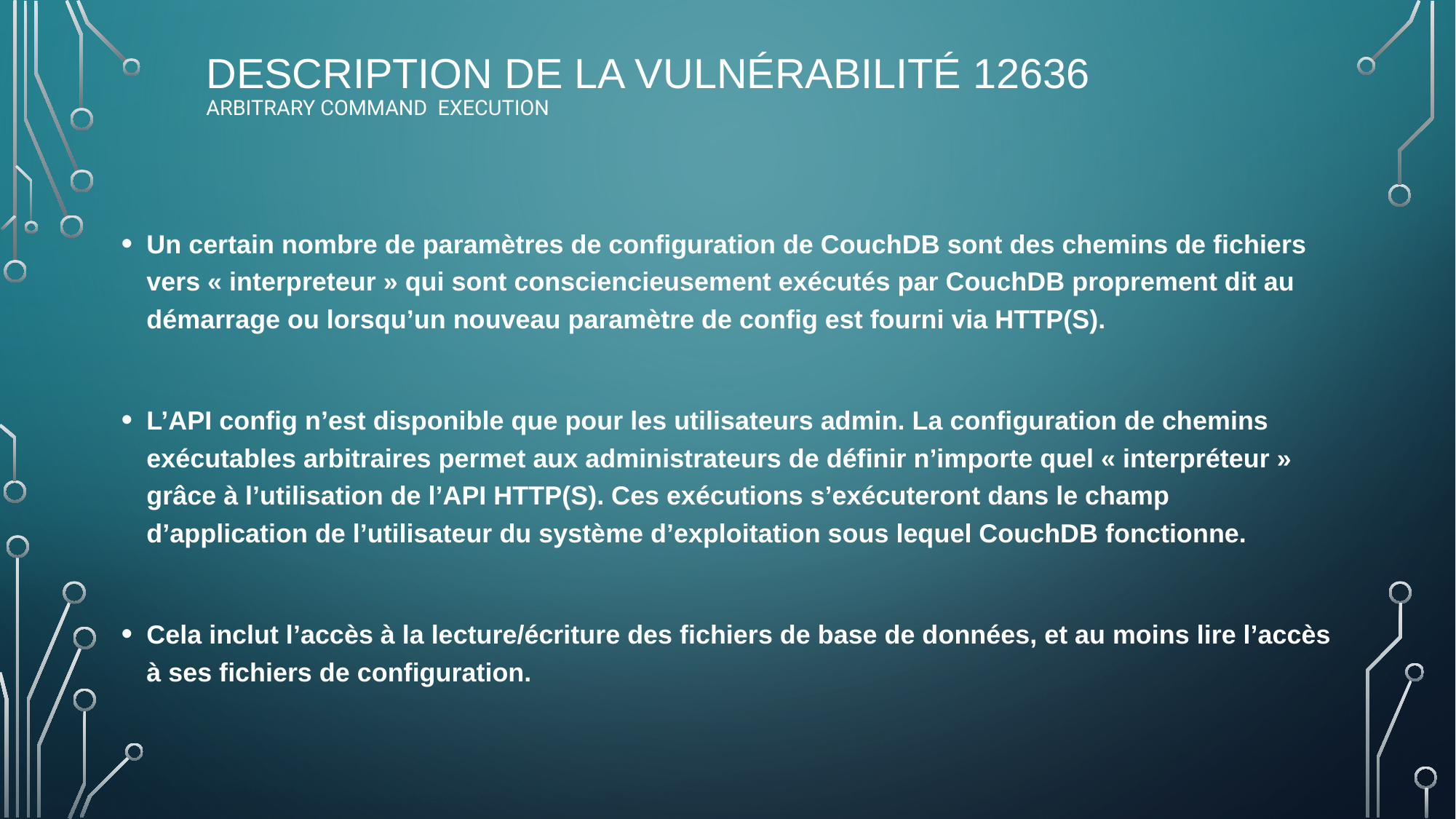

# DESCRIPTION DE LA Vulnérabilité 12636 Arbitrary CoMMAND  Execution

Un certain nombre de paramètres de configuration de CouchDB sont des chemins de fichiers vers « interpreteur » qui sont consciencieusement exécutés par CouchDB proprement dit au démarrage ou lorsqu’un nouveau paramètre de config est fourni via HTTP(S).

L’API config n’est disponible que pour les utilisateurs admin. La configuration de chemins exécutables arbitraires permet aux administrateurs de définir n’importe quel « interpréteur » grâce à l’utilisation de l’API HTTP(S). Ces exécutions s’exécuteront dans le champ d’application de l’utilisateur du système d’exploitation sous lequel CouchDB fonctionne.

Cela inclut l’accès à la lecture/écriture des fichiers de base de données, et au moins lire l’accès à ses fichiers de configuration.